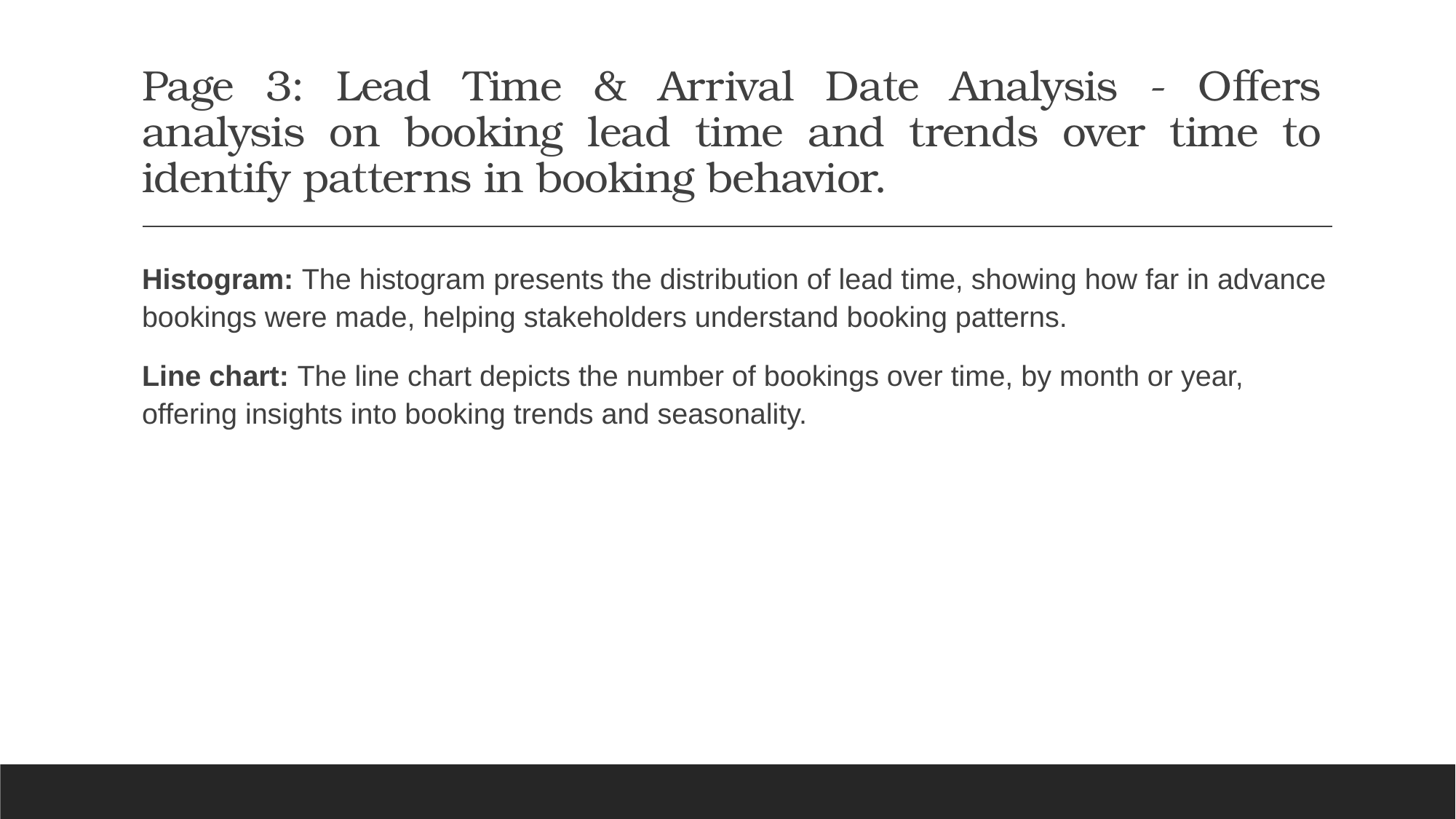

# Page 3: Lead Time & Arrival Date Analysis - Offers analysis on booking lead time and trends over time to identify patterns in booking behavior.
Histogram: The histogram presents the distribution of lead time, showing how far in advance bookings were made, helping stakeholders understand booking patterns.
Line chart: The line chart depicts the number of bookings over time, by month or year, offering insights into booking trends and seasonality.